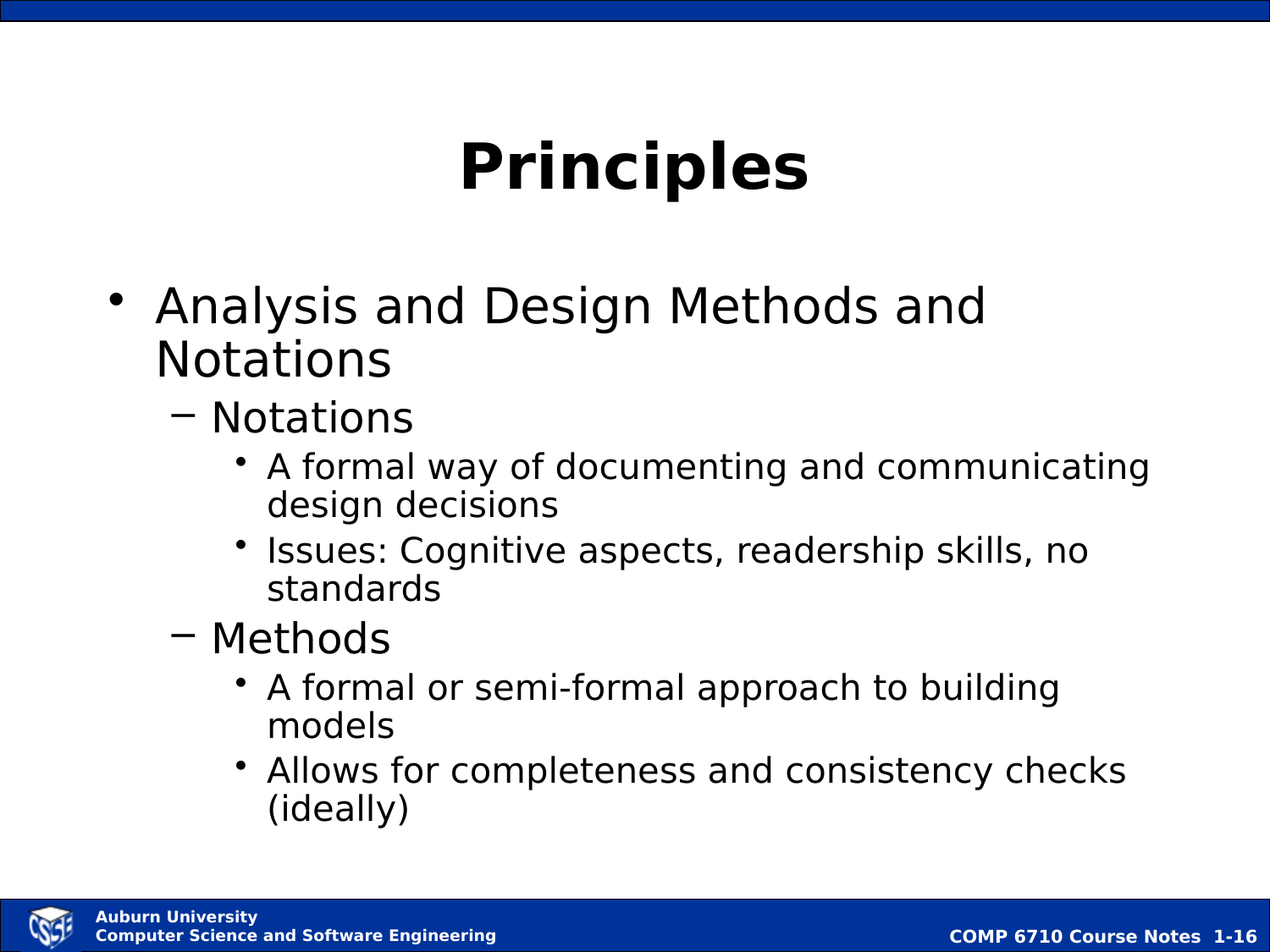

# Principles
Analysis and Design Methods and Notations
Notations
A formal way of documenting and communicating design decisions
Issues: Cognitive aspects, readership skills, no standards
Methods
A formal or semi-formal approach to building models
Allows for completeness and consistency checks (ideally)